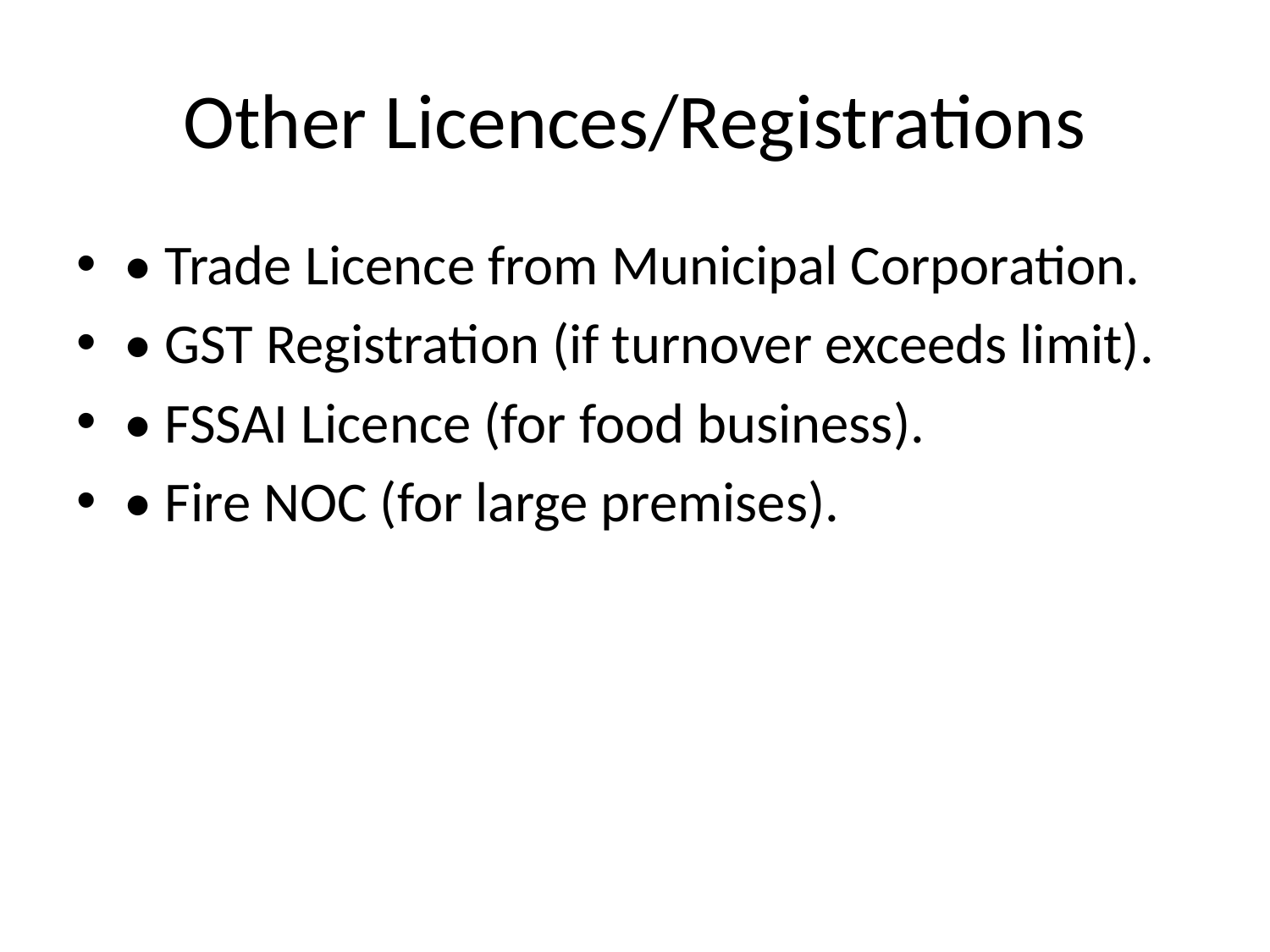

# Other Licences/Registrations
• Trade Licence from Municipal Corporation.
• GST Registration (if turnover exceeds limit).
• FSSAI Licence (for food business).
• Fire NOC (for large premises).